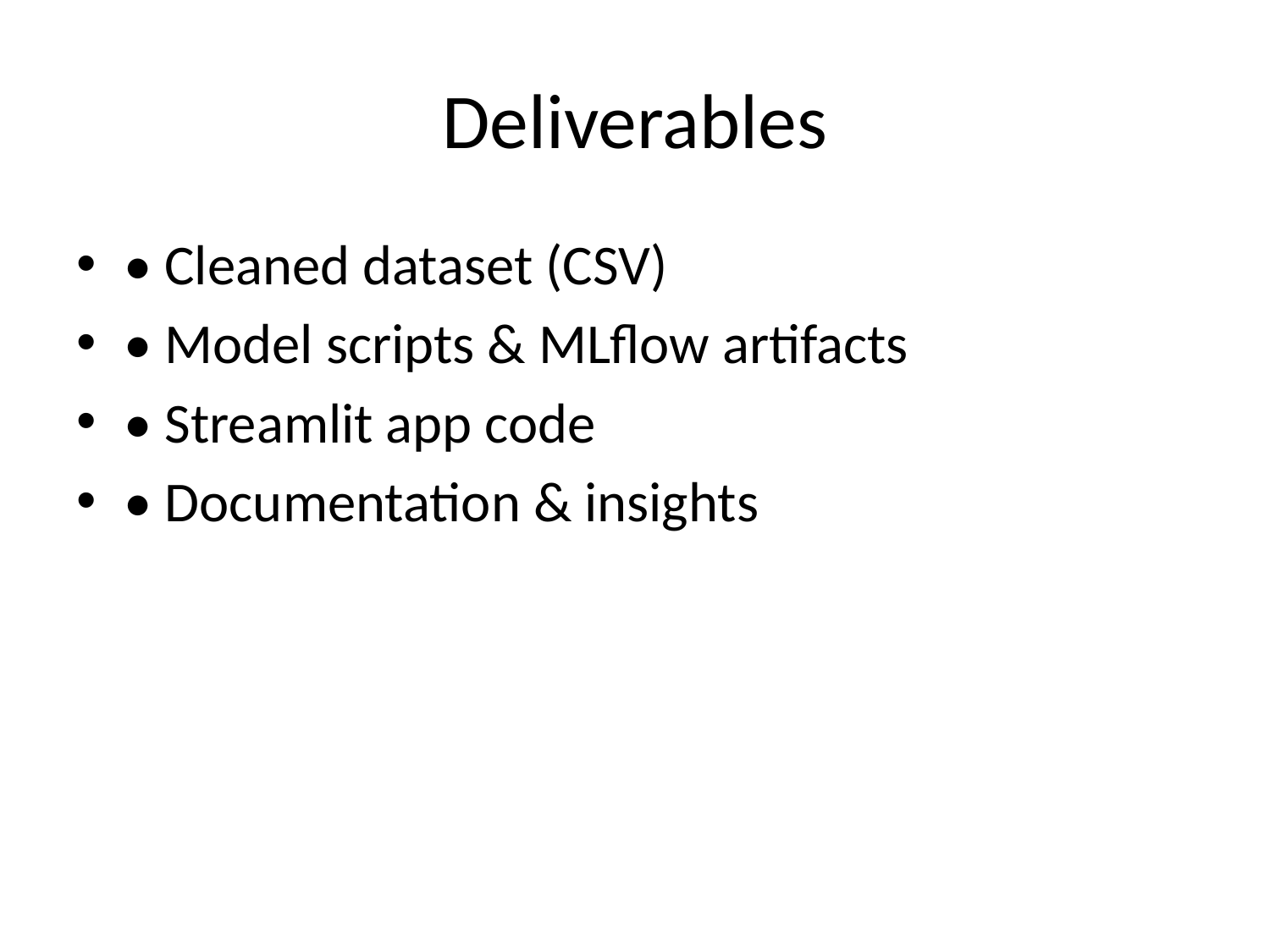

# Deliverables
• Cleaned dataset (CSV)
• Model scripts & MLflow artifacts
• Streamlit app code
• Documentation & insights